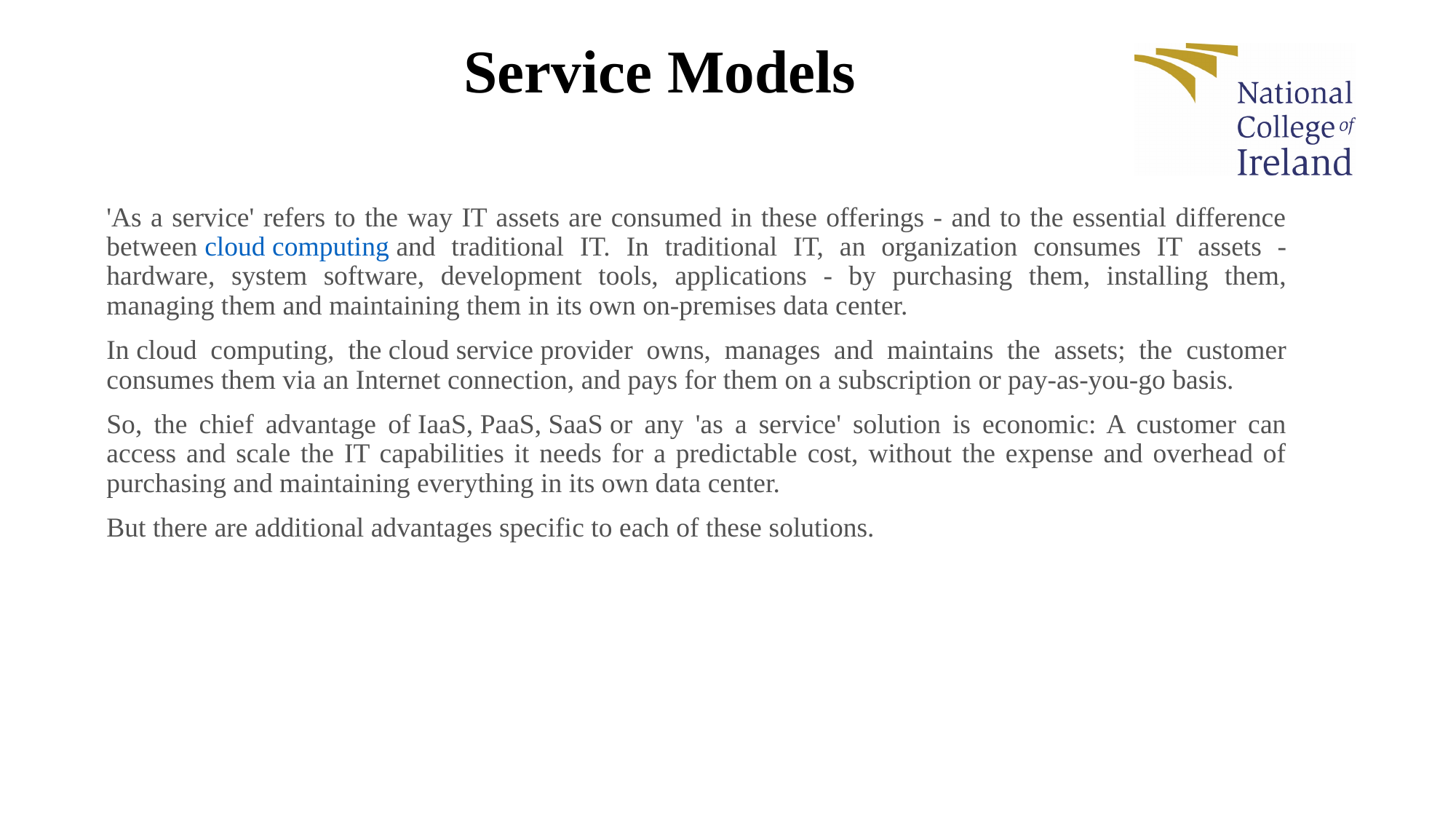

# Service Models
'As a service' refers to the way IT assets are consumed in these offerings - and to the essential difference between cloud computing and traditional IT. In traditional IT, an organization consumes IT assets - hardware, system software, development tools, applications - by purchasing them, installing them, managing them and maintaining them in its own on-premises data center.
In cloud computing, the cloud service provider owns, manages and maintains the assets; the customer consumes them via an Internet connection, and pays for them on a subscription or pay-as-you-go basis.
So, the chief advantage of IaaS, PaaS, SaaS or any 'as a service' solution is economic: A customer can access and scale the IT capabilities it needs for a predictable cost, without the expense and overhead of purchasing and maintaining everything in its own data center.
But there are additional advantages specific to each of these solutions.